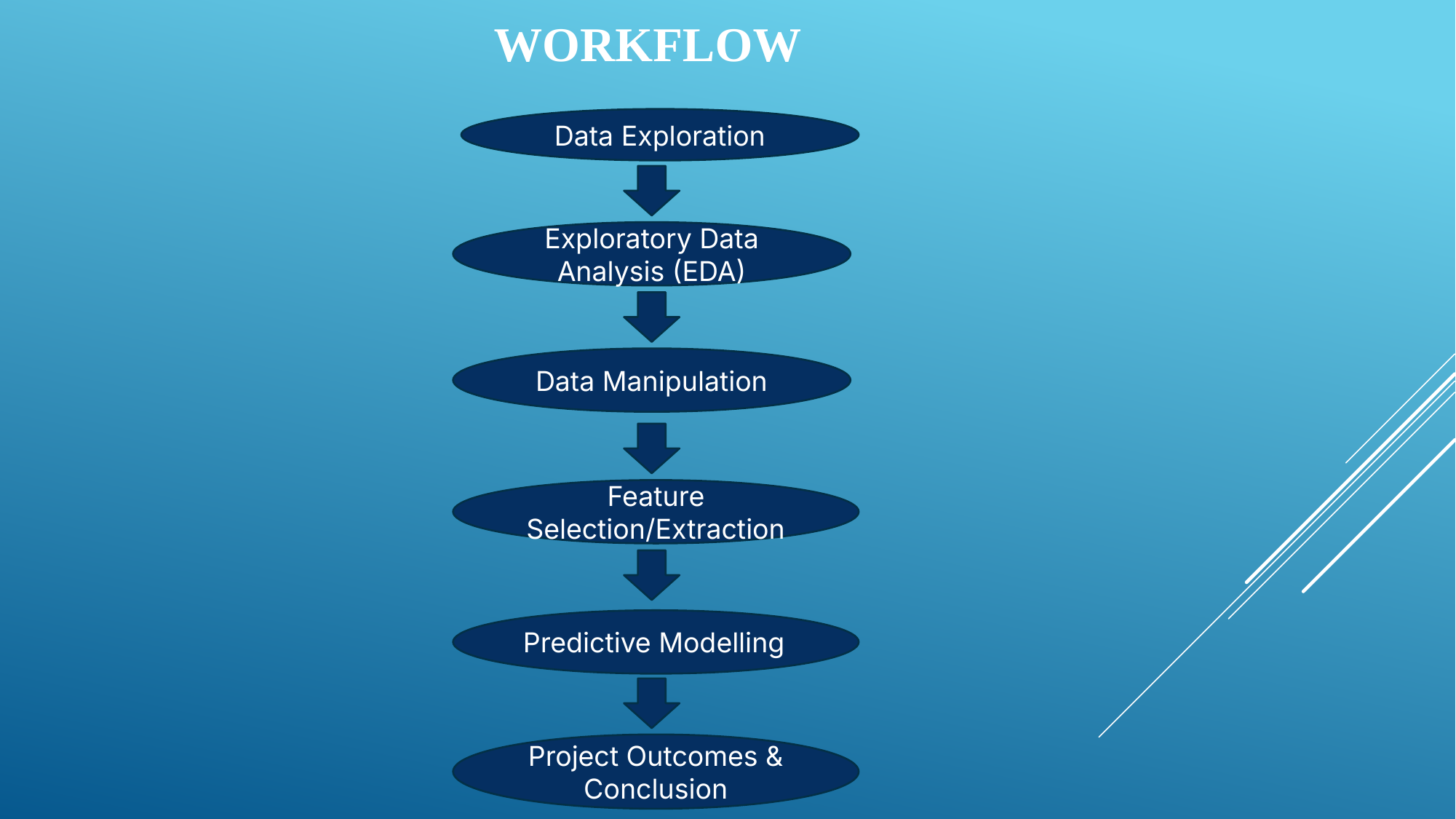

WORKFLOW
Data Exploration

Exploratory Data Analysis (EDA)

Data Manipulation

Feature Selection/Extraction

Predictive Modelling

Project Outcomes & Conclusion